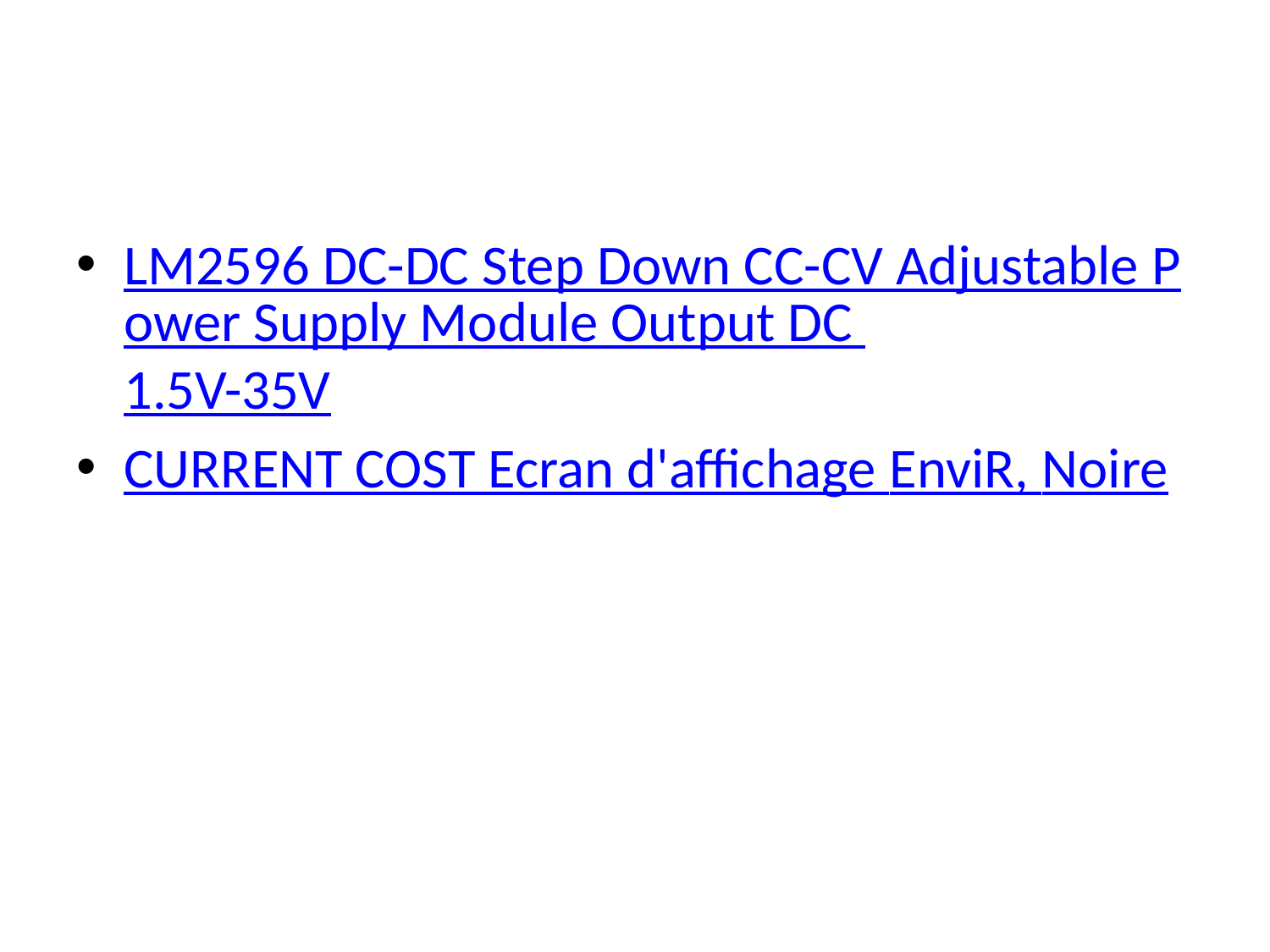

#
LM2596 DC-DC Step Down CC-CV Adjustable Power Supply Module Output DC 1.5V-35V
CURRENT COST Ecran d'affichage EnviR, Noire